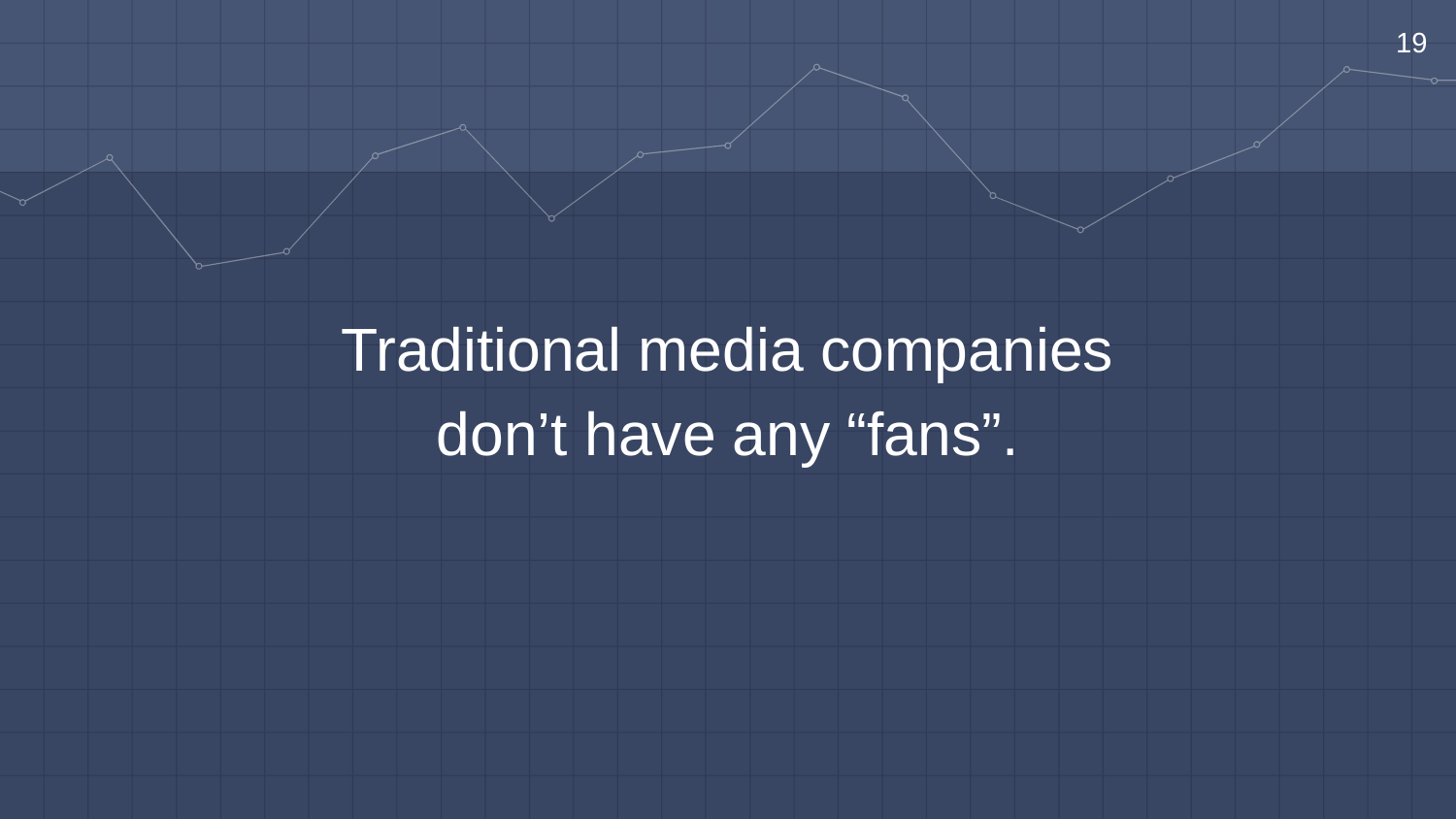

19
Traditional media companies
don’t have any “fans”.